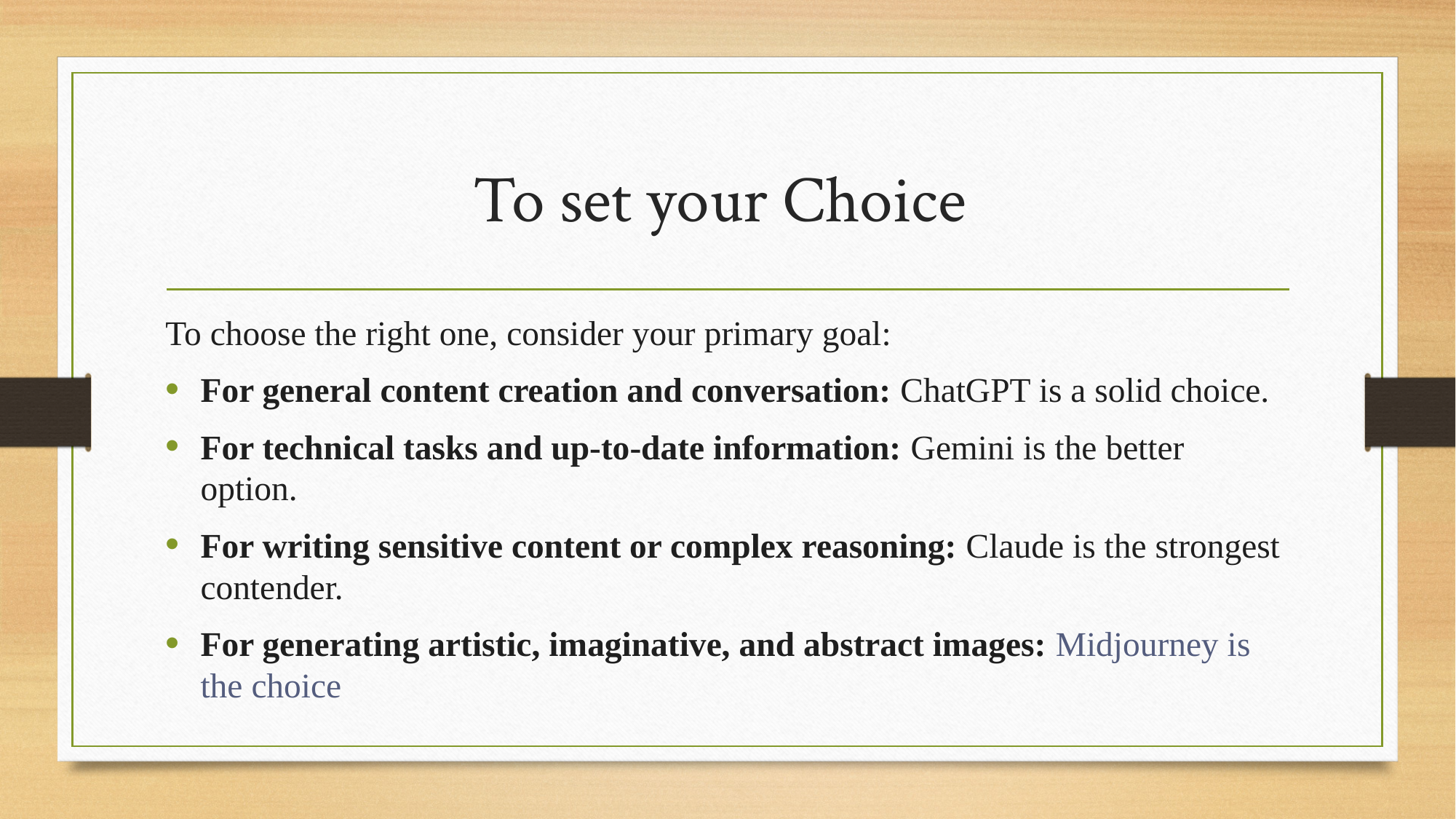

# To set your Choice
To choose the right one, consider your primary goal:
For general content creation and conversation: ChatGPT is a solid choice.
For technical tasks and up-to-date information: Gemini is the better option.
For writing sensitive content or complex reasoning: Claude is the strongest contender.
For generating artistic, imaginative, and abstract images: Midjourney is the choice